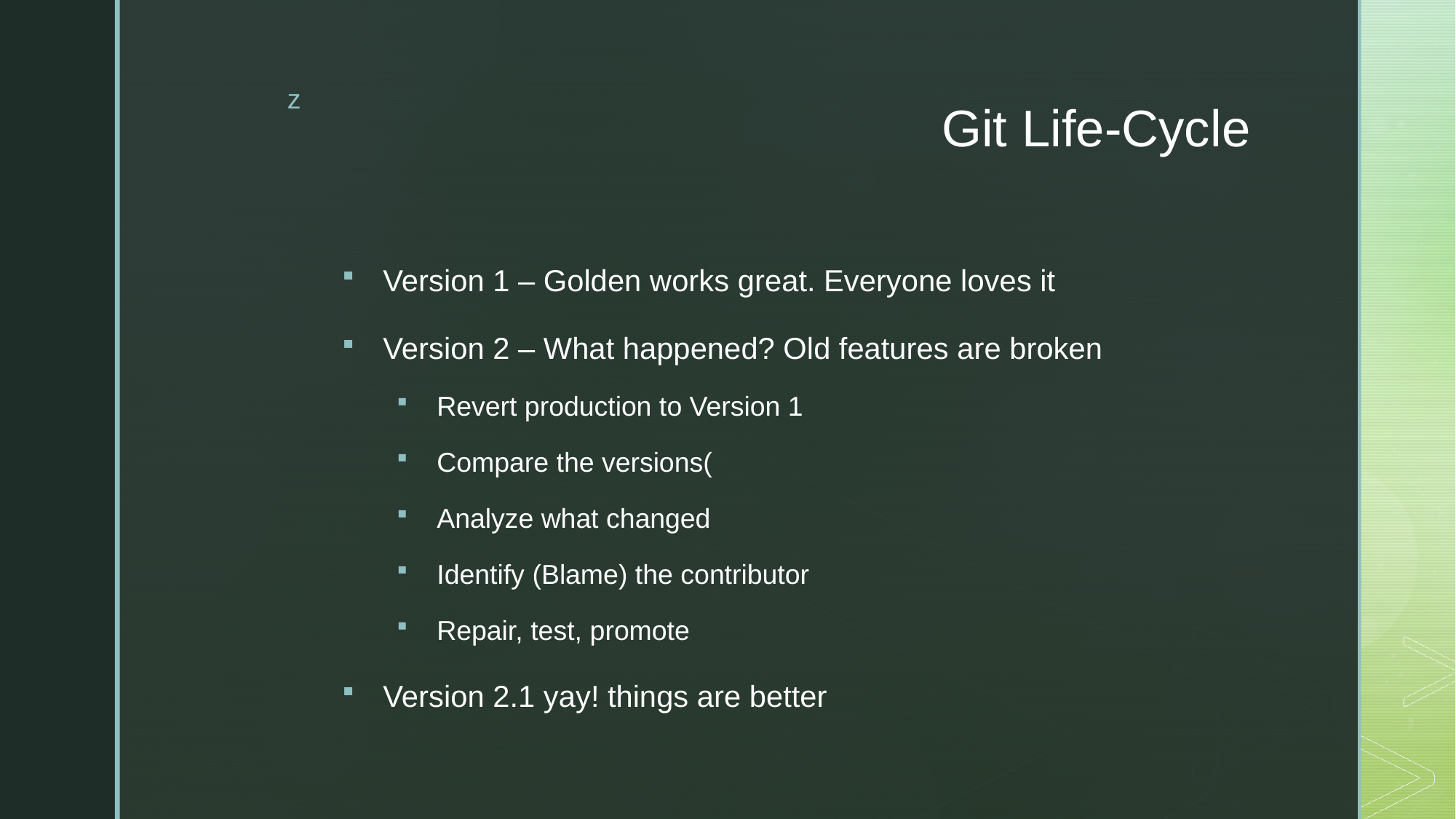

# Git Life-Cycle
Version 1 – Golden works great. Everyone loves it
Version 2 – What happened? Old features are broken
Revert production to Version 1
Compare the versions(
Analyze what changed
Identify (Blame) the contributor
Repair, test, promote
Version 2.1 yay! things are better